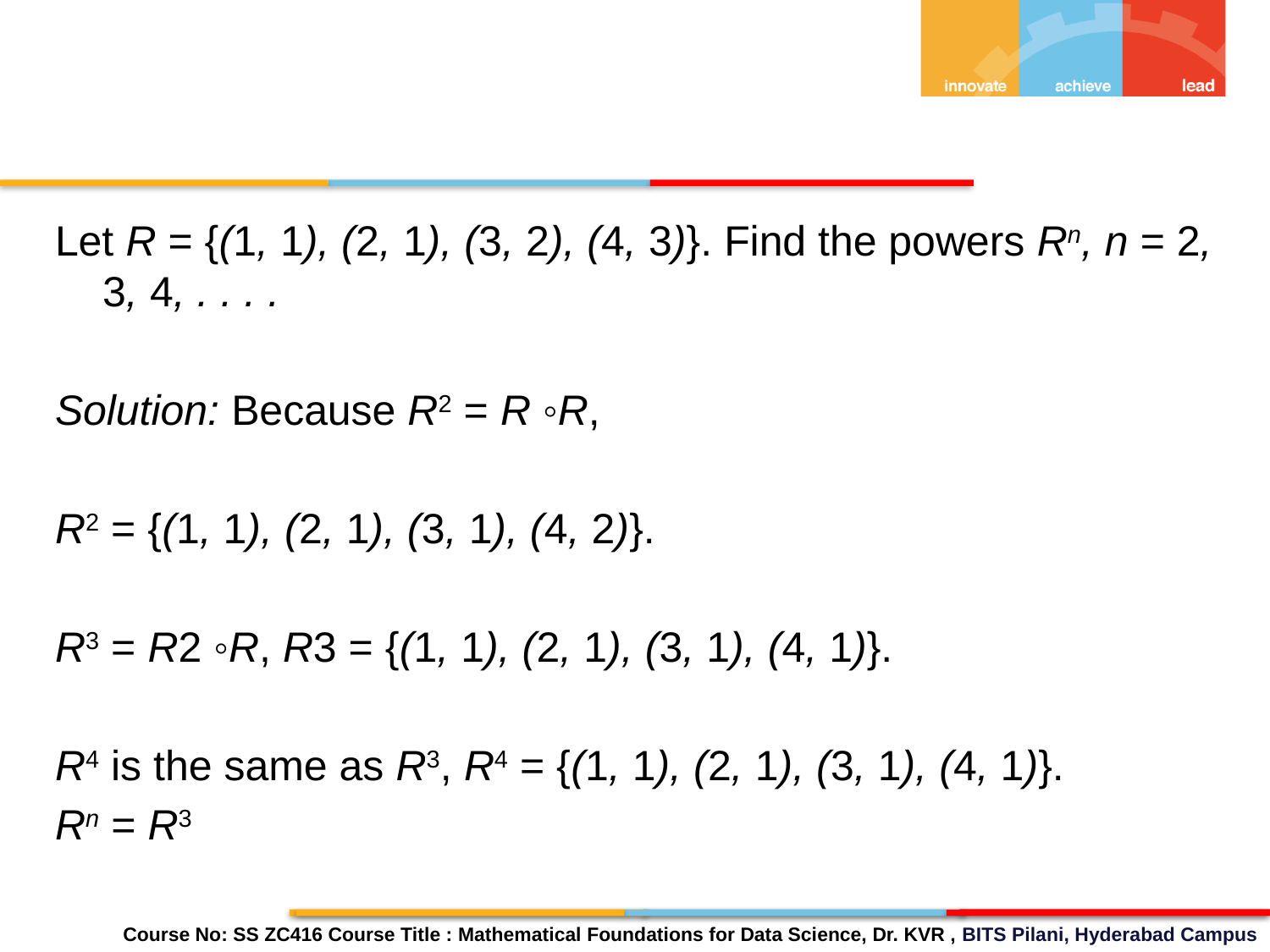

Let R = {(1, 1), (2, 1), (3, 2), (4, 3)}. Find the powers Rn, n = 2, 3, 4, . . . .

Solution: Because R2 = R ◦R,

R2 = {(1, 1), (2, 1), (3, 1), (4, 2)}.

R3 = R2 ◦R, R3 = {(1, 1), (2, 1), (3, 1), (4, 1)}.

R4 is the same as R3, R4 = {(1, 1), (2, 1), (3, 1), (4, 1)}.
Rn = R3